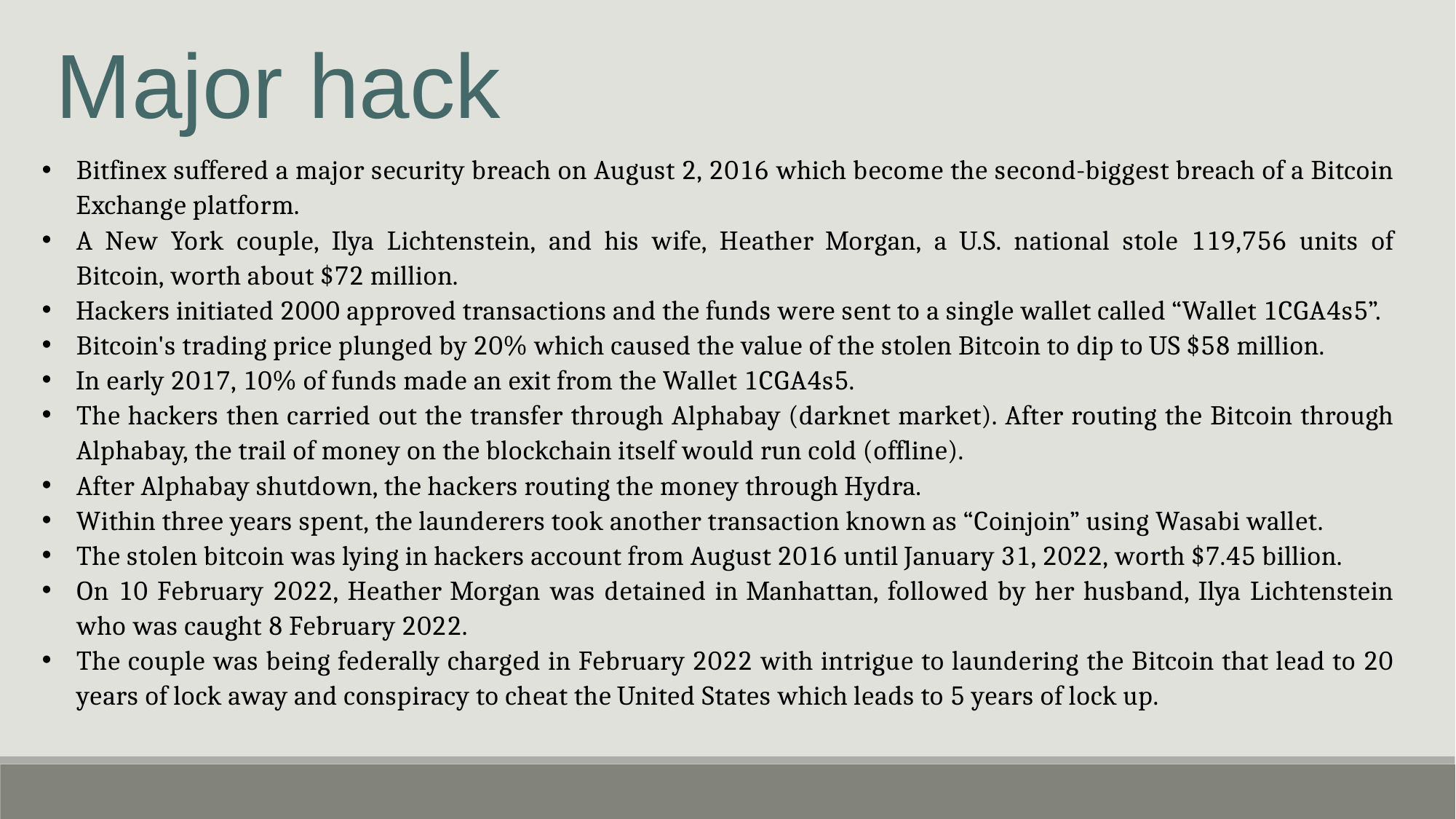

Major hack
Bitfinex suffered a major security breach on August 2, 2016 which become the second-biggest breach of a Bitcoin Exchange platform.
A New York couple, Ilya Lichtenstein, and his wife, Heather Morgan, a U.S. national stole 119,756 units of Bitcoin, worth about $72 million.
Hackers initiated 2000 approved transactions and the funds were sent to a single wallet called “Wallet 1CGA4s5”.
Bitcoin's trading price plunged by 20% which caused the value of the stolen Bitcoin to dip to US $58 million.
In early 2017, 10% of funds made an exit from the Wallet 1CGA4s5.
The hackers then carried out the transfer through Alphabay (darknet market). After routing the Bitcoin through Alphabay, the trail of money on the blockchain itself would run cold (offline).
After Alphabay shutdown, the hackers routing the money through Hydra.
Within three years spent, the launderers took another transaction known as “Coinjoin” using Wasabi wallet.
The stolen bitcoin was lying in hackers account from August 2016 until January 31, 2022, worth $7.45 billion.
On 10 February 2022, Heather Morgan was detained in Manhattan, followed by her husband, Ilya Lichtenstein who was caught 8 February 2022.
The couple was being federally charged in February 2022 with intrigue to laundering the Bitcoin that lead to 20 years of lock away and conspiracy to cheat the United States which leads to 5 years of lock up.